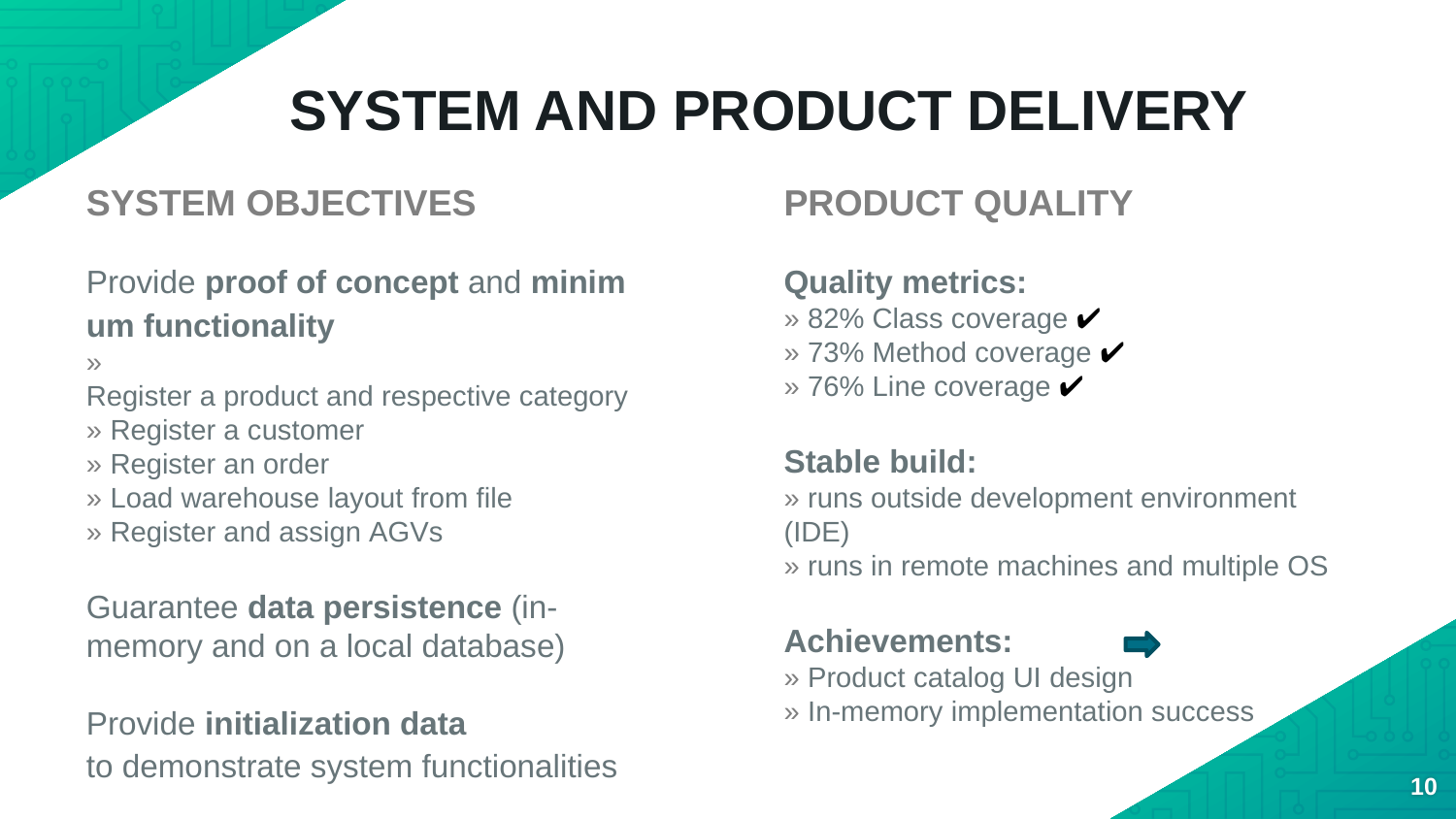

SYSTEM AND PRODUCT DELIVERY
SYSTEM OBJECTIVES

Provide proof of concept and minimum functionality​
» Register a product and respective category​
» Register a customer​
» Register an order​
» Load warehouse layout from file​
» Register and assign AGVs​

Guarantee data persistence (in-memory and on a local database)​

Provide initialization data to demonstrate system functionalities​
PRODUCT QUALITY

Quality metrics:
» 82% Class coverage ✔️
» 73% Method coverage ✔️
» 76% Line coverage​ ✔️

Stable build:
» runs outside development environment (IDE)
» runs in remote machines and multiple OS​

Achievements:
» Product catalog UI design
» In-memory implementation success​

​

10